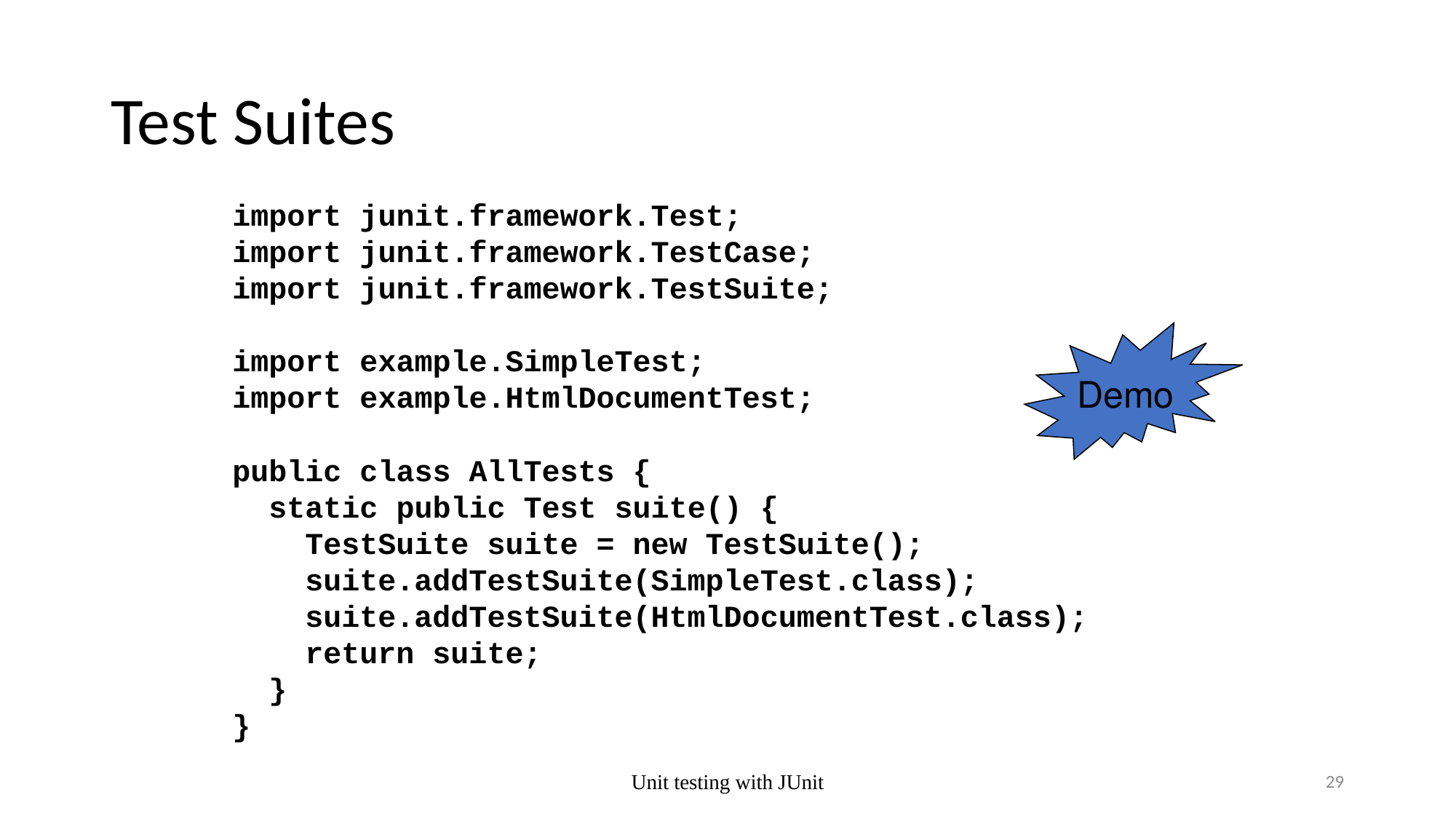

# Test Suites

import junit.framework.Test;
import junit.framework.TestCase;
import junit.framework.TestSuite;

import example.SimpleTest;
import example.HtmlDocumentTest;

public class AllTests {
  static public Test suite() {
    TestSuite suite = new TestSuite();
    suite.addTestSuite(SimpleTest.class);
    suite.addTestSuite(HtmlDocumentTest.class);
    return suite;
  }
}

Demo
Unit testing with JUnit
29